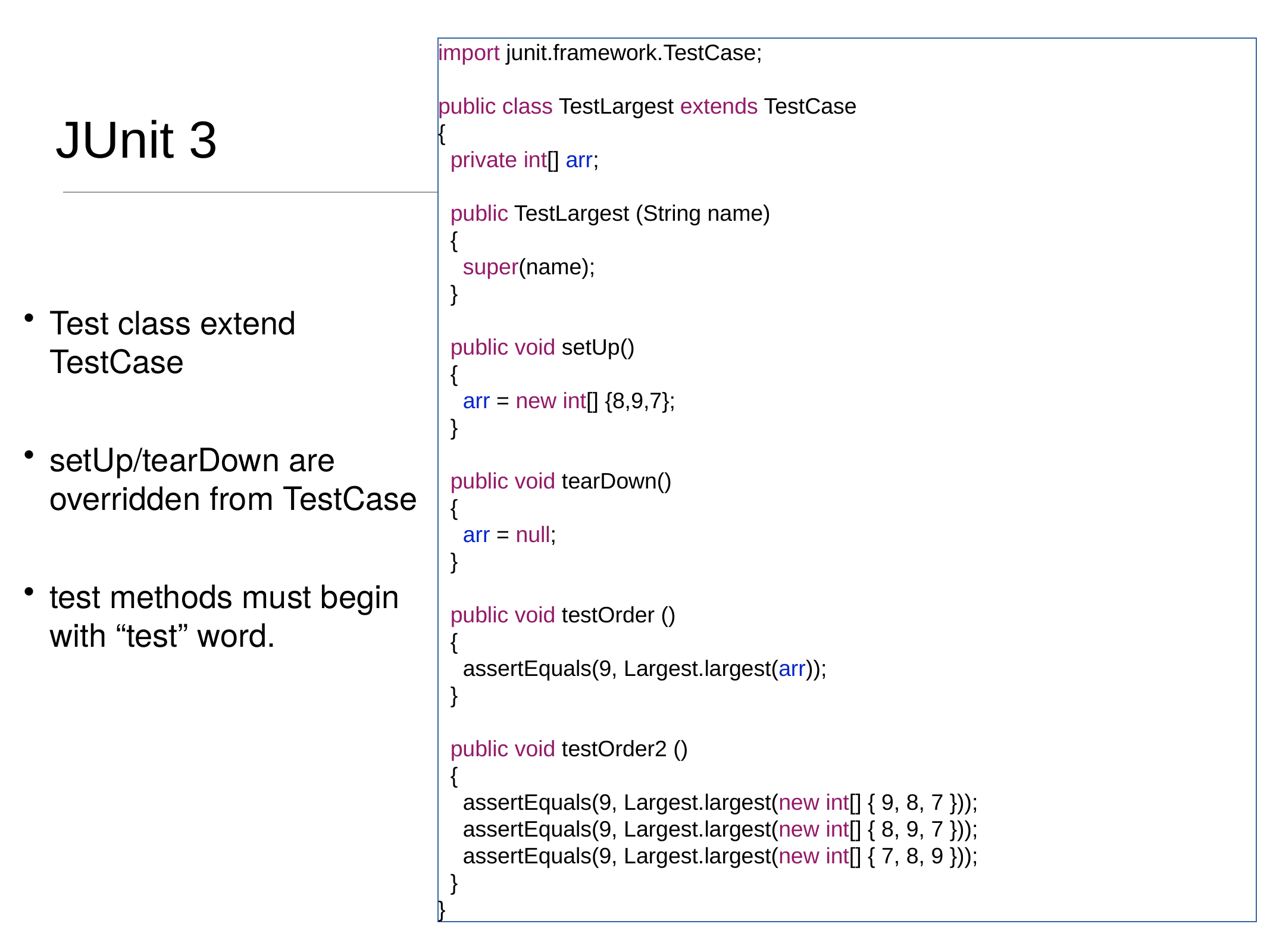

import junit.framework.TestCase;

public class TestLargest extends TestCase
{
  private int[] arr;

  public TestLargest (String name)
  {
    super(name);
  }

  public void setUp()
  {
    arr = new int[] {8,9,7};
  }

  public void tearDown()
  {
    arr = null;
  }

  public void testOrder ()
  {
    assertEquals(9, Largest.largest(arr));
  }

  public void testOrder2 ()
  {
    assertEquals(9, Largest.largest(new int[] { 9, 8, 7 }));
    assertEquals(9, Largest.largest(new int[] { 8, 9, 7 }));
    assertEquals(9, Largest.largest(new int[] { 7, 8, 9 }));
  }
}
# JUnit 3

Test class extend TestCase
setUp/tearDown are overridden from TestCase
test methods must begin with “test” word.
6